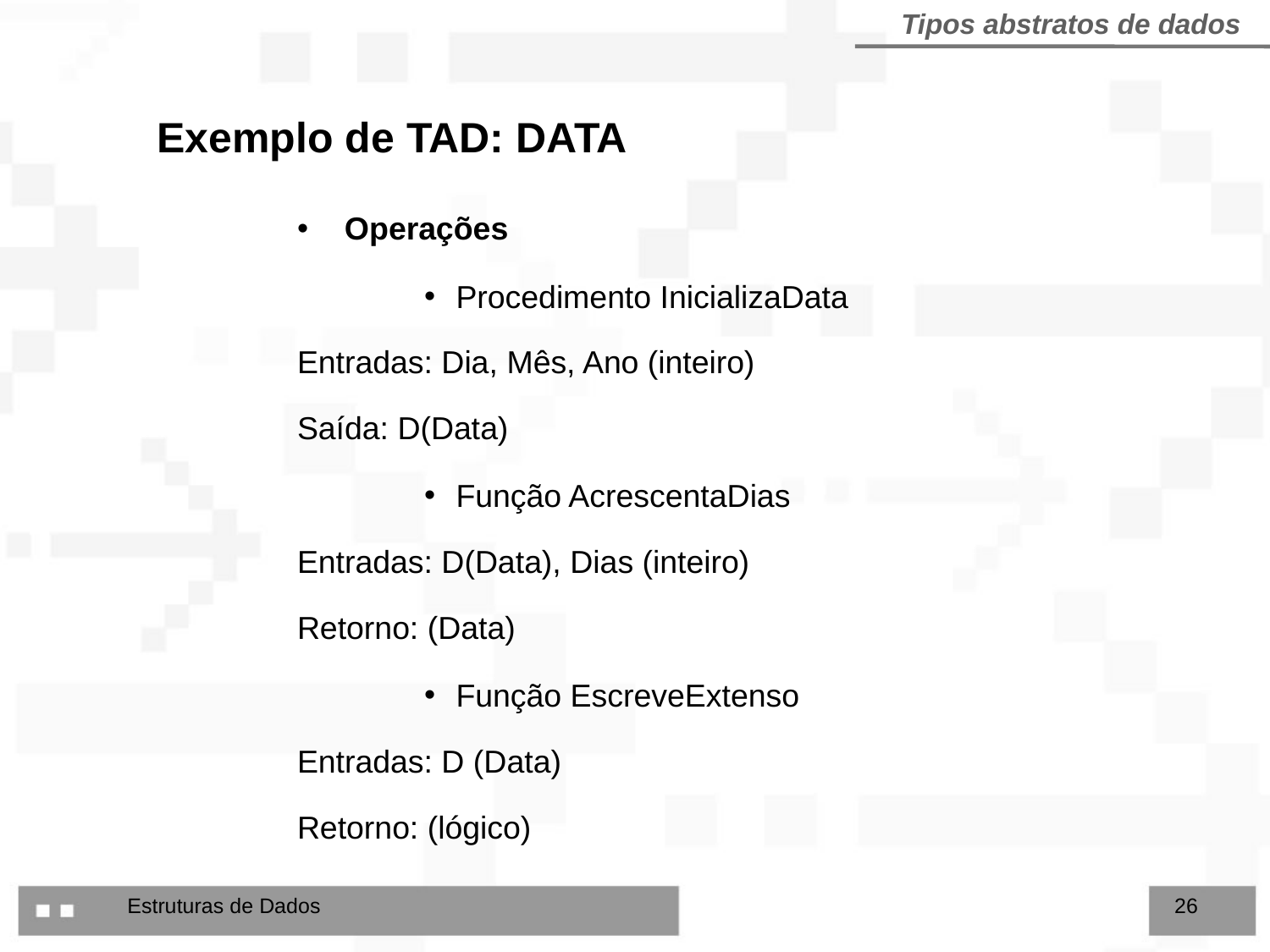

Tipos abstratos de dados
Exemplo de TAD: DATA
Operações
Procedimento InicializaData
Entradas: Dia, Mês, Ano (inteiro)
Saída: D(Data)
Função AcrescentaDias
Entradas: D(Data), Dias (inteiro)
Retorno: (Data)
Função EscreveExtenso
Entradas: D (Data)
Retorno: (lógico)